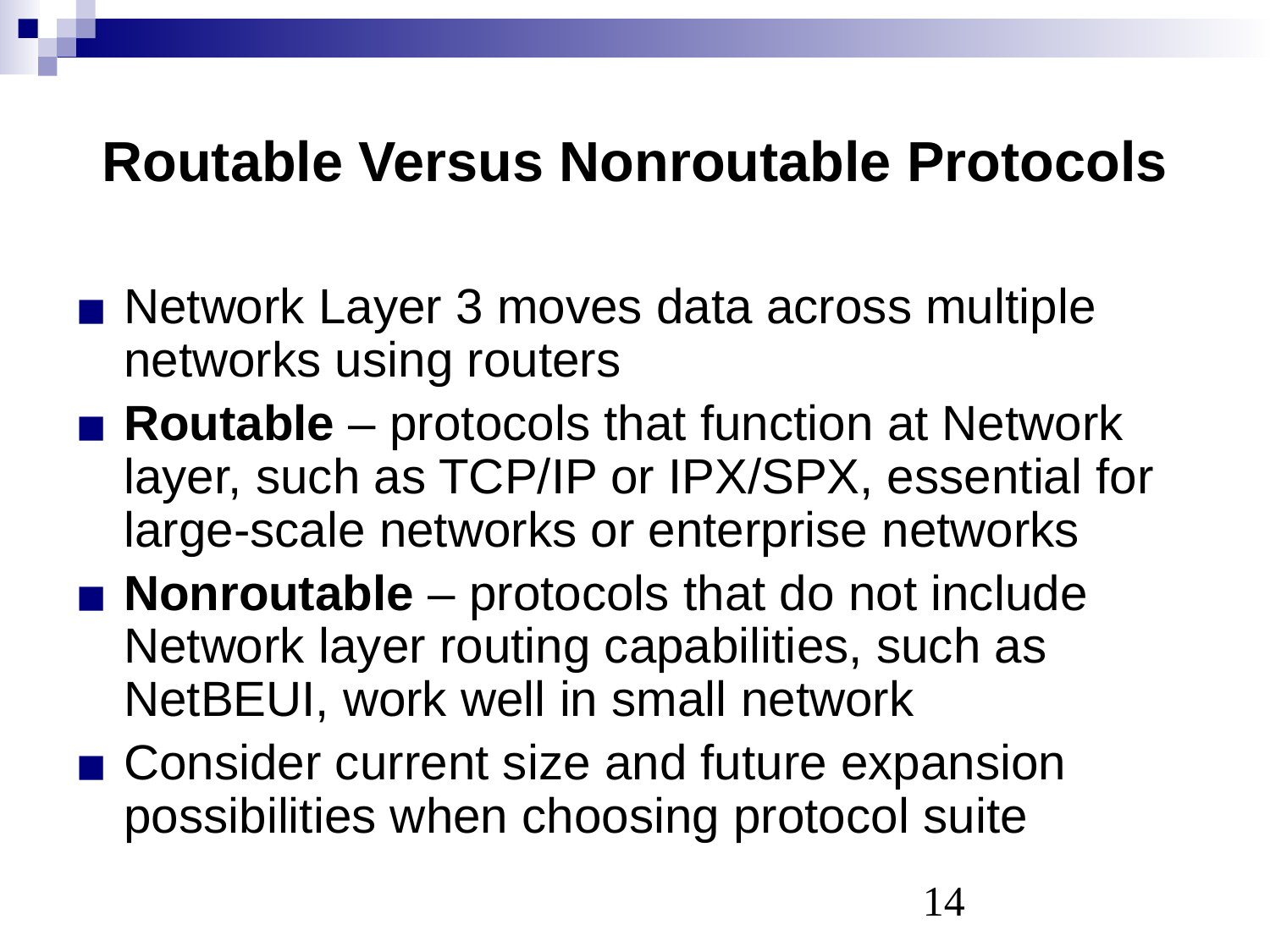

# Routable Versus Nonroutable Protocols
Network Layer 3 moves data across multiple networks using routers
Routable – protocols that function at Network layer, such as TCP/IP or IPX/SPX, essential for large-scale networks or enterprise networks
Nonroutable – protocols that do not include Network layer routing capabilities, such as NetBEUI, work well in small network
Consider current size and future expansion possibilities when choosing protocol suite
14